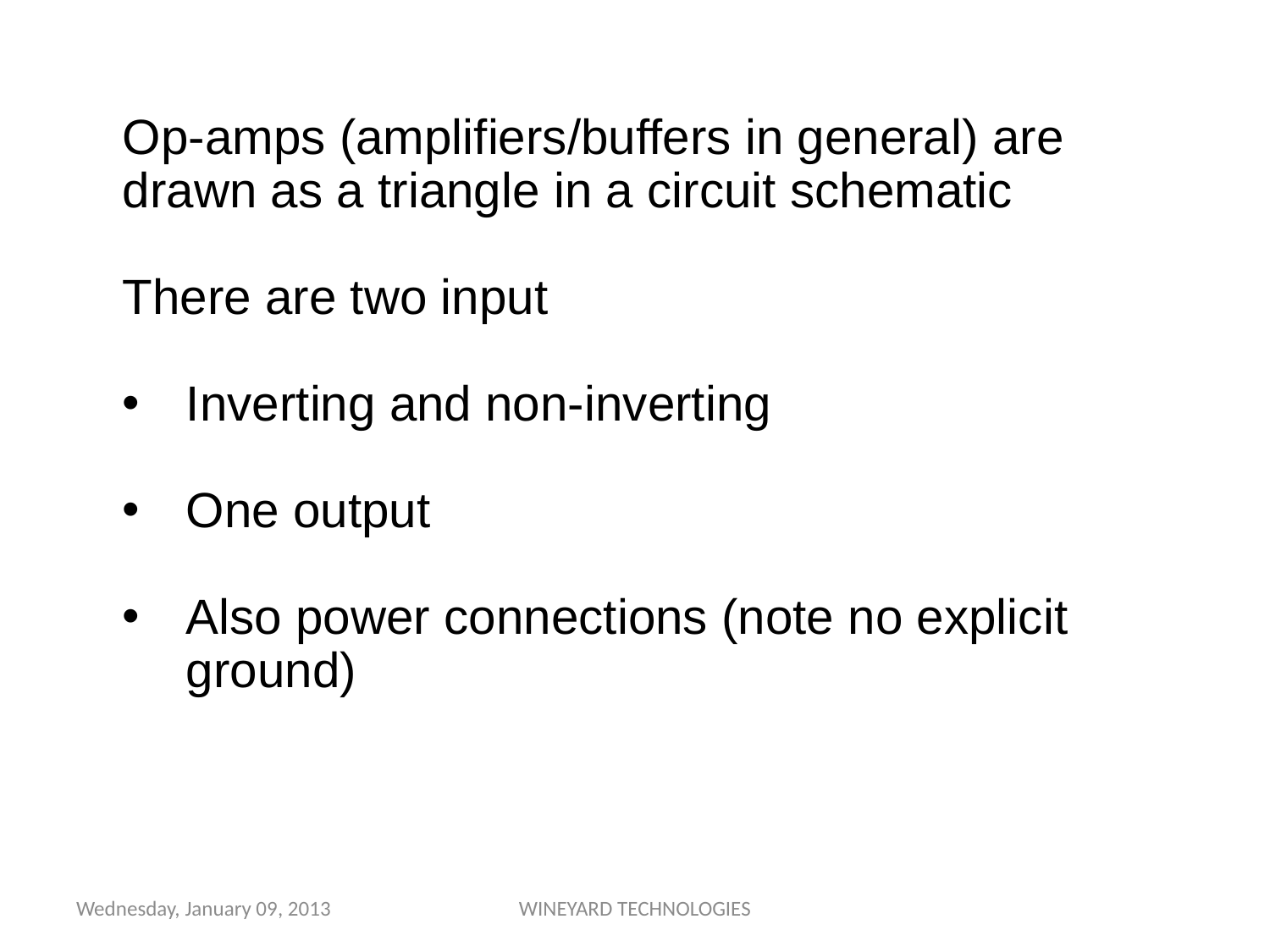

Op-amps (amplifiers/buffers in general) are drawn as a triangle in a circuit schematic

There are two input

Inverting and non-inverting

One output

Also power connections (note no explicit ground)

Wednesday, January 09, 2013
WINEYARD TECHNOLOGIES